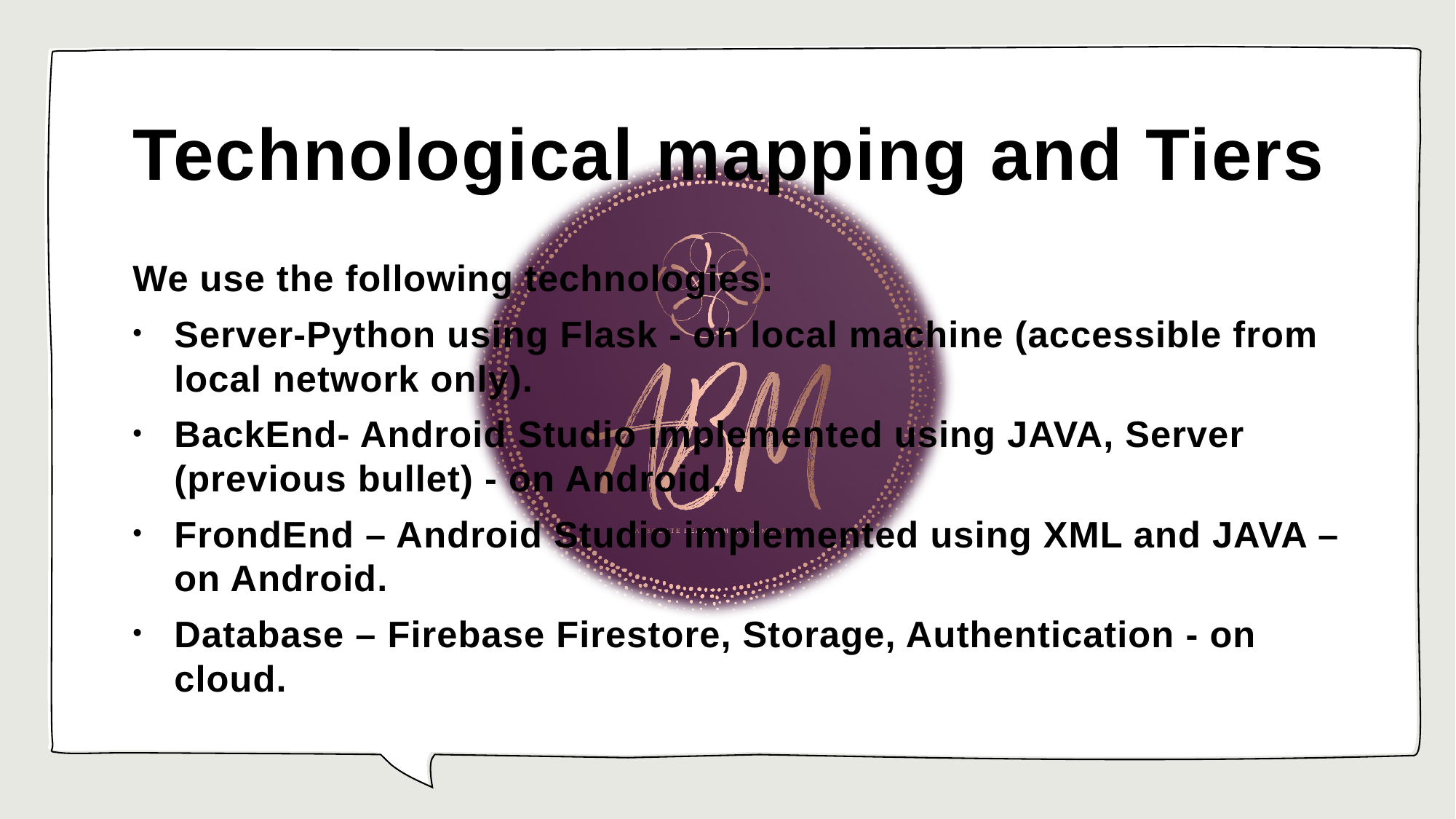

# Technological mapping and Tiers
We use the following technologies:
Server-Python using Flask - on local machine (accessible from local network only).
BackEnd- Android Studio implemented using JAVA, Server (previous bullet) - on Android.
FrondEnd – Android Studio implemented using XML and JAVA – on Android.
Database – Firebase Firestore, Storage, Authentication - on cloud.